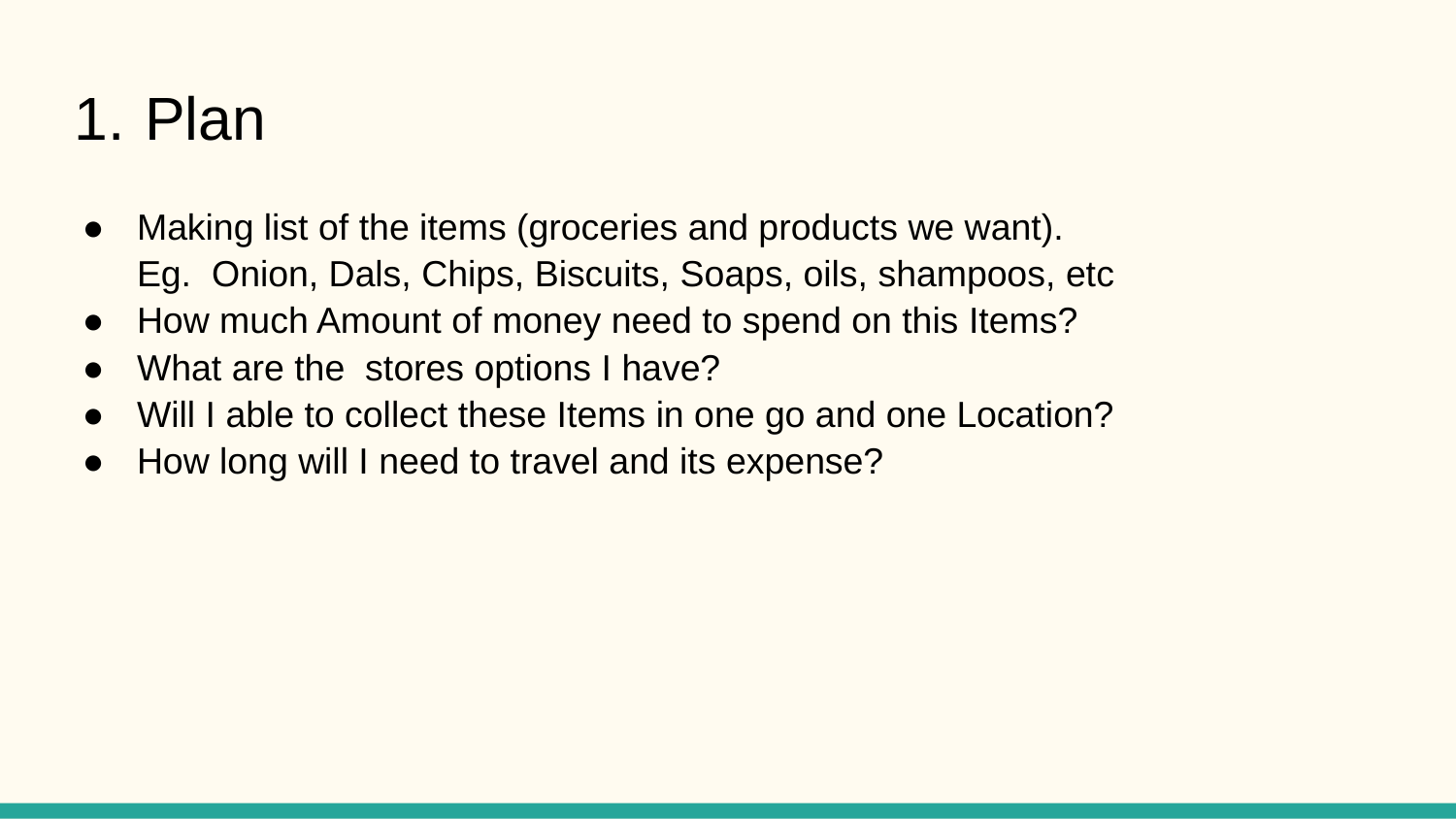

# Plan
Making list of the items (groceries and products we want).
Eg.  Onion, Dals, Chips, Biscuits, Soaps, oils, shampoos, etc
How much Amount of money need to spend on this Items?
What are the  stores options I have?
Will I able to collect these Items in one go and one Location?
How long will I need to travel and its expense?